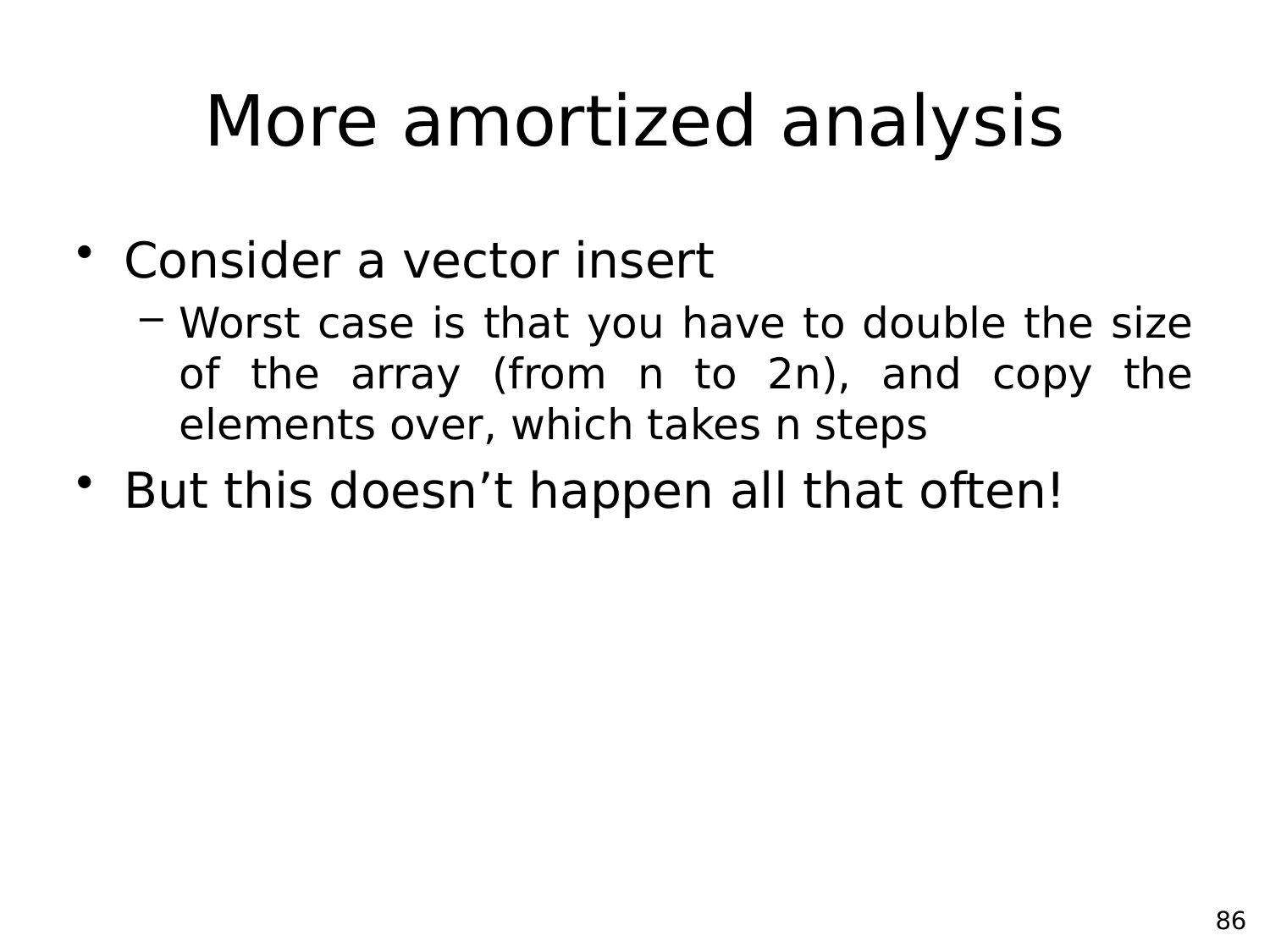

# More amortized analysis
Consider a vector insert
Worst case is that you have to double the size of the array (from n to 2n), and copy the elements over, which takes n steps
But this doesn’t happen all that often!